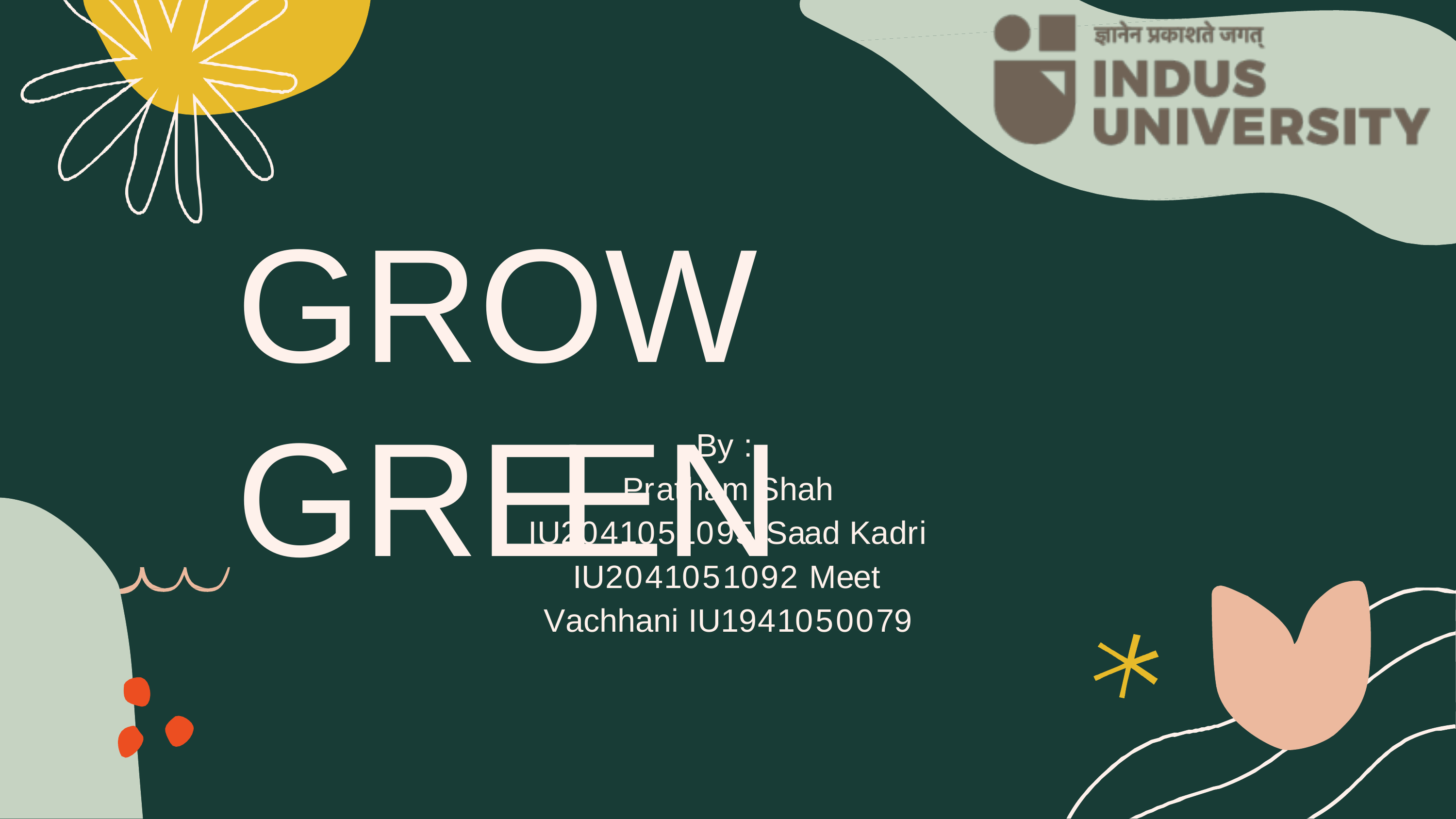

GROW GREEN
By :
Pratham Shah IU2041051095 Saad Kadri IU2041051092 Meet Vachhani IU1941050079